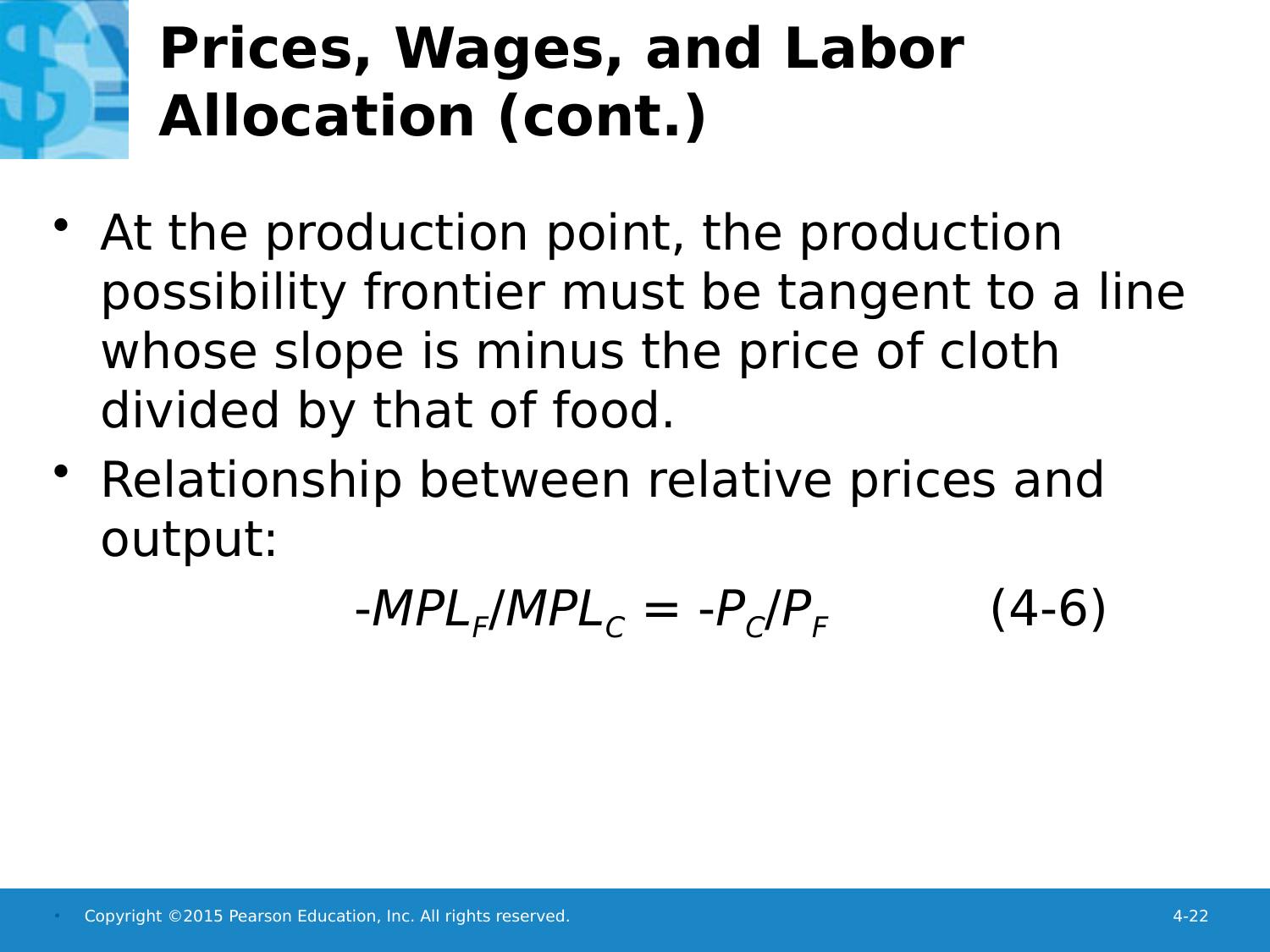

# Prices, Wages, and Labor Allocation (cont.)
At the production point, the production possibility frontier must be tangent to a line whose slope is minus the price of cloth divided by that of food.
Relationship between relative prices and output:
		 	-MPLF/MPLC = -PC/PF		(4-6)